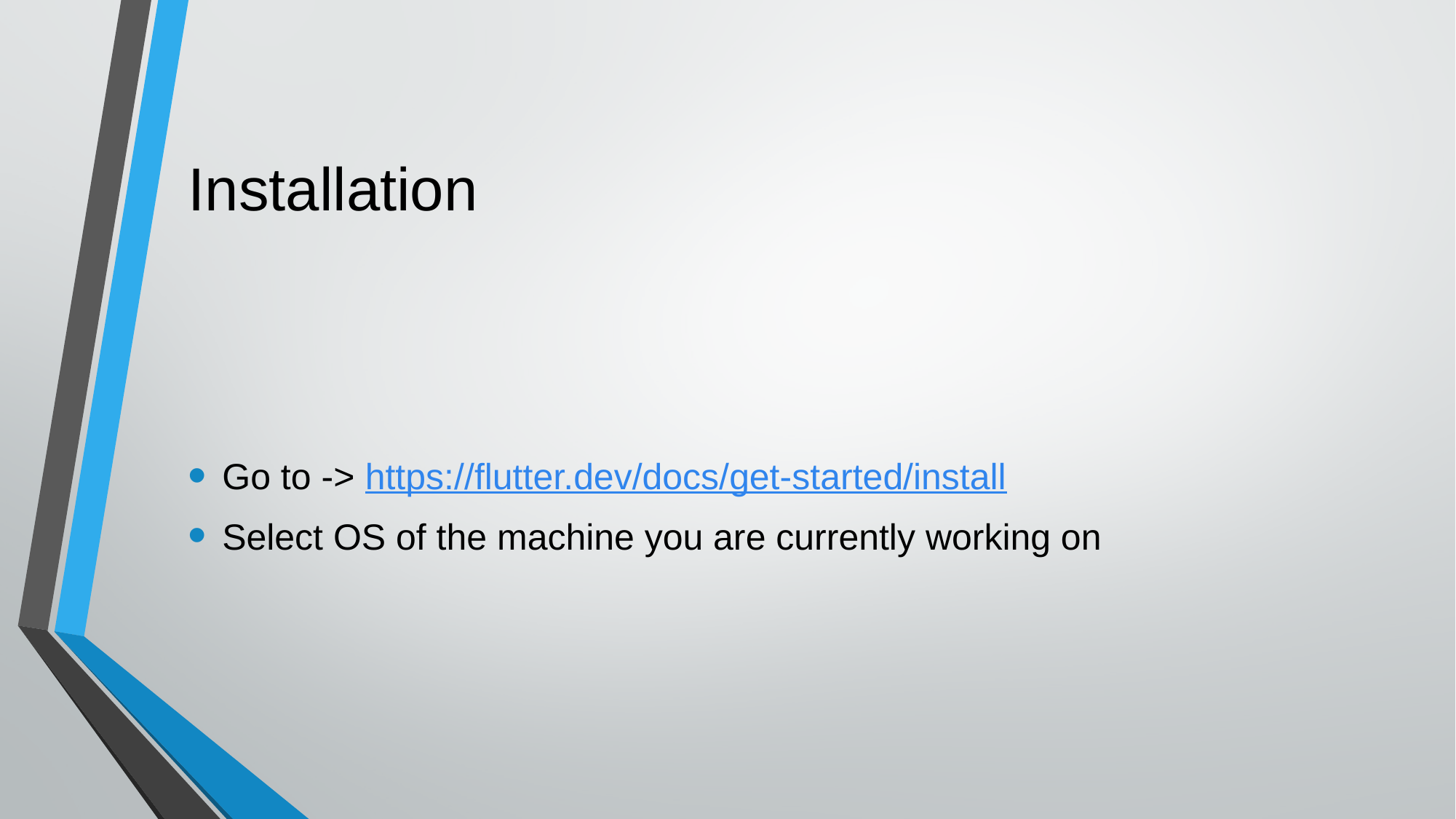

# Installation
Go to -> https://flutter.dev/docs/get-started/install
Select OS of the machine you are currently working on